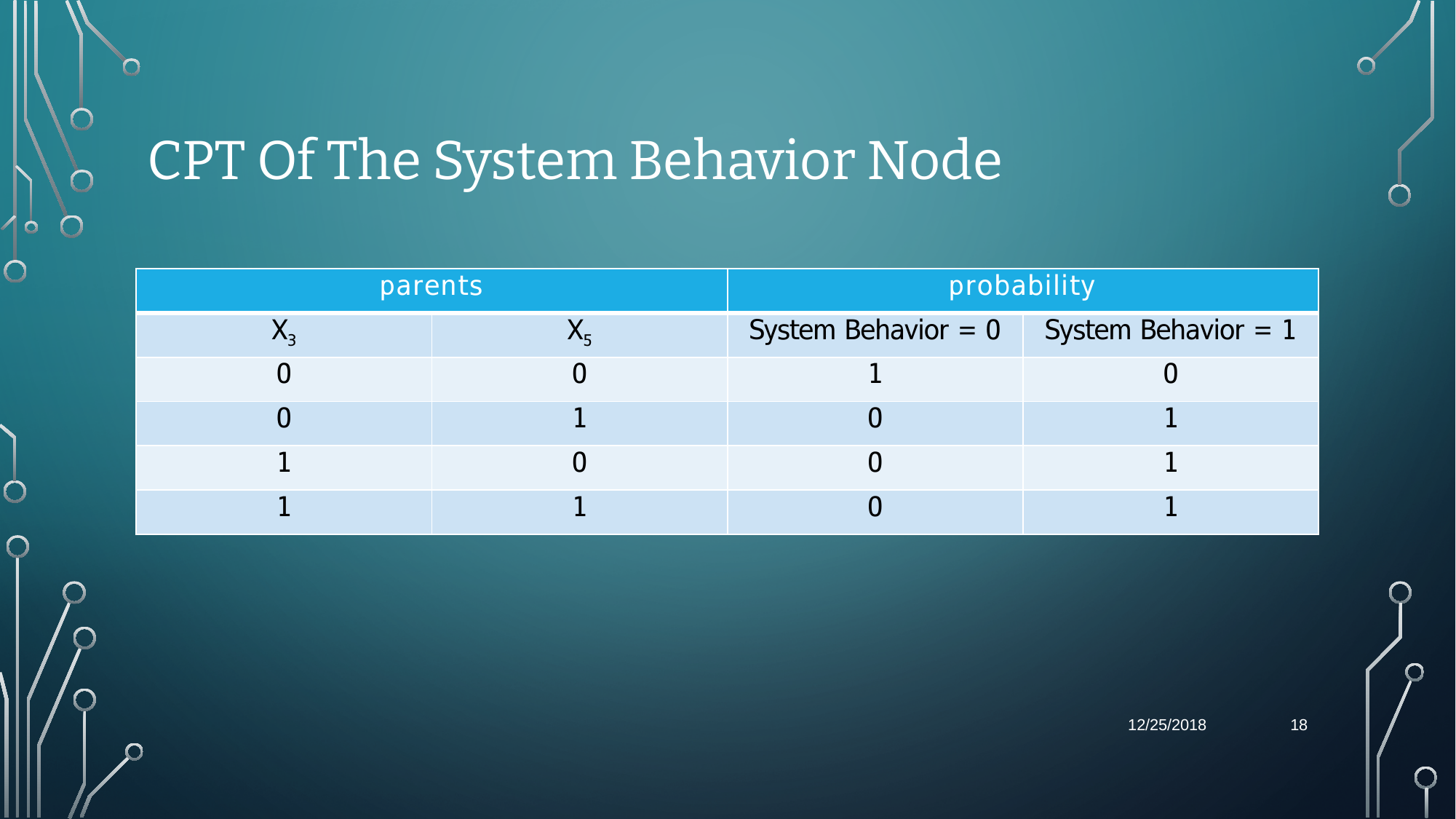

# CPT Of The System Behavior Node
| parents |  | probability |  |
| --- | --- | --- | --- |
| X3 | X5 | System Behavior = 0 | System Behavior = 1 |
| 0 | 0 | 1 | 0 |
| 0 | 1 | 0 | 1 |
| 1 | 0 | 0 | 1 |
| 1 | 1 | 0 | 1 |
18
12/25/2018